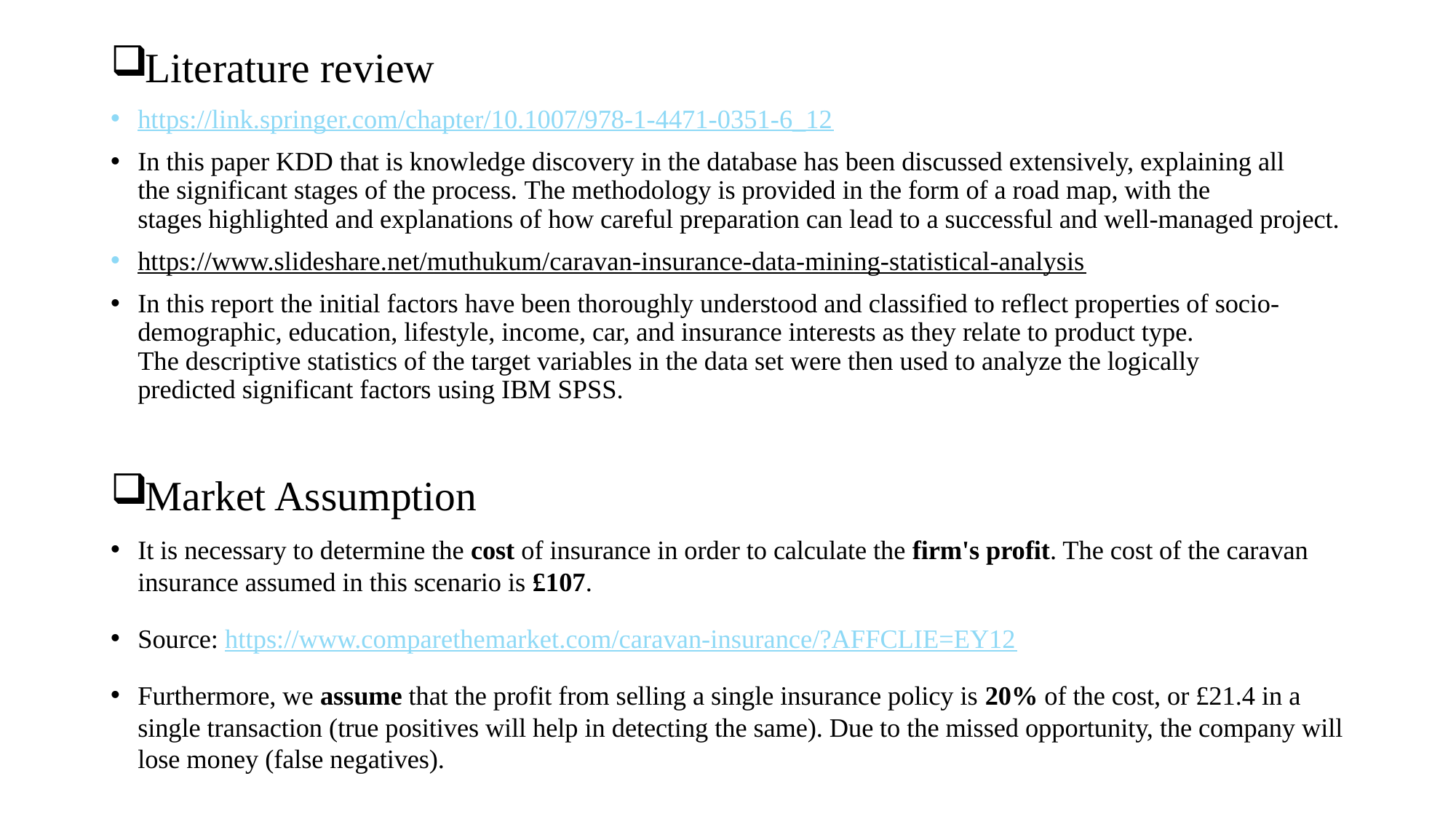

Literature review
https://link.springer.com/chapter/10.1007/978-1-4471-0351-6_12​
In this paper KDD that is knowledge discovery in the database has been discussed extensively, explaining all the significant stages of the process. The methodology is provided in the form of a road map, with the stages highlighted and explanations of how careful preparation can lead to a successful and well-managed project.​
https://www.slideshare.net/muthukum/caravan-insurance-data-mining-statistical-analysis​
In this report the initial factors have been thoroughly understood and classified to reflect properties of socio-demographic, education, lifestyle, income, car, and insurance interests as they relate to product type. The descriptive statistics of the target variables in the data set were then used to analyze the logically predicted significant factors using IBM SPSS.

Market Assumption
It is necessary to determine the cost of insurance in order to calculate the firm's profit. The cost of the caravan insurance assumed in this scenario is £107.
Source: https://www.comparethemarket.com/caravan-insurance/?AFFCLIE=EY12
Furthermore, we assume that the profit from selling a single insurance policy is 20% of the cost, or £21.4 in a single transaction (true positives will help in detecting the same). Due to the missed opportunity, the company will lose money (false negatives).